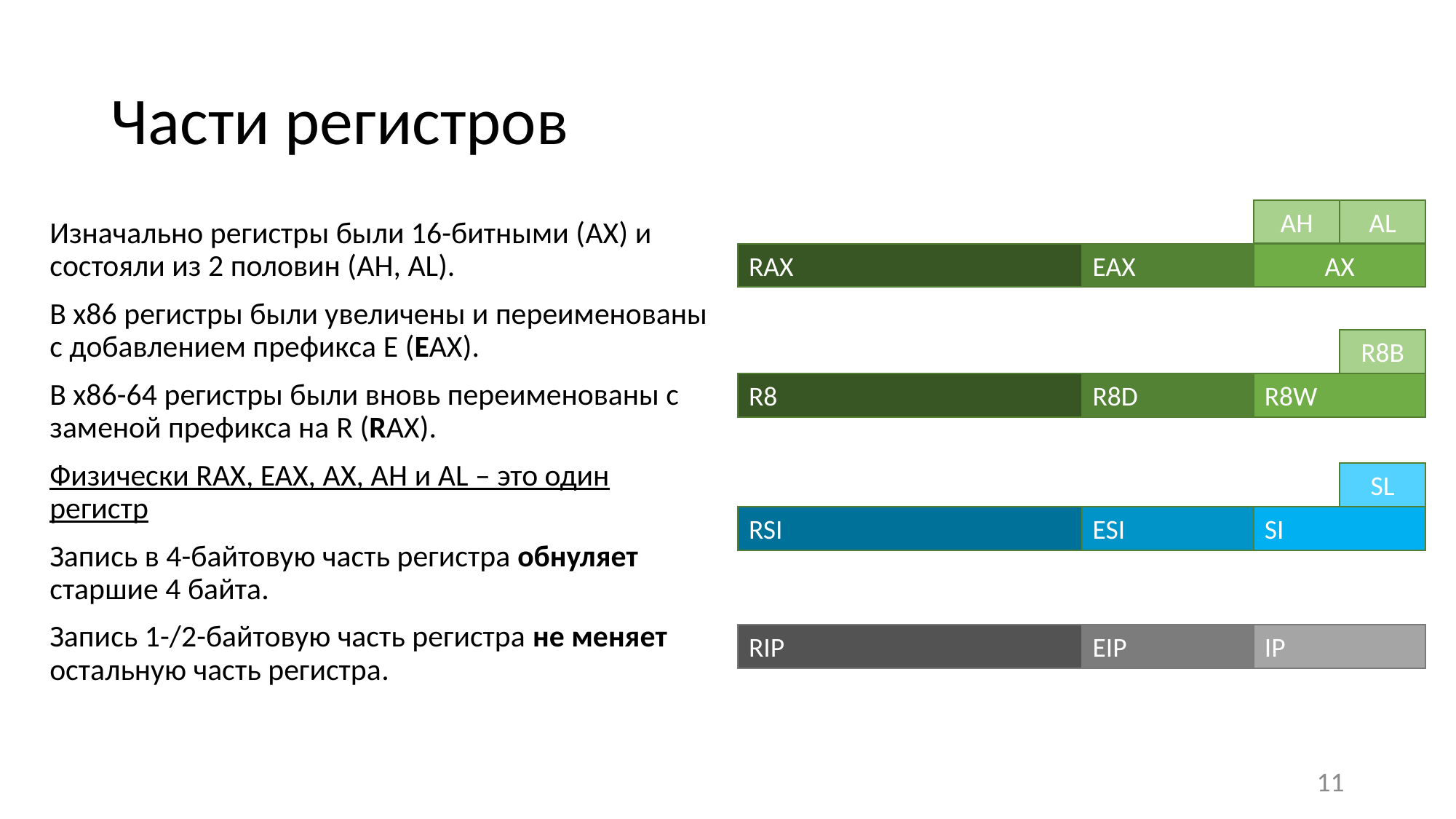

# Части регистров
AL
AH
Изначально регистры были 16-битными (AX) и состояли из 2 половин (AH, AL).
В х86 регистры были увеличены и переименованы с добавлением префикса E (EAX).
В х86-64 регистры были вновь переименованы с заменой префикса на R (RAX).
Физически RAX, EAX, AX, AH и AL – это один регистр
Запись в 4-байтовую часть регистра обнуляет старшие 4 байта.
Запись 1-/2-байтовую часть регистра не меняет остальную часть регистра.

EAX
AX
RAX
R8B
R8D
R8W
R8
SL
ESI
SI
RSI
EIP
IP
RIP
11